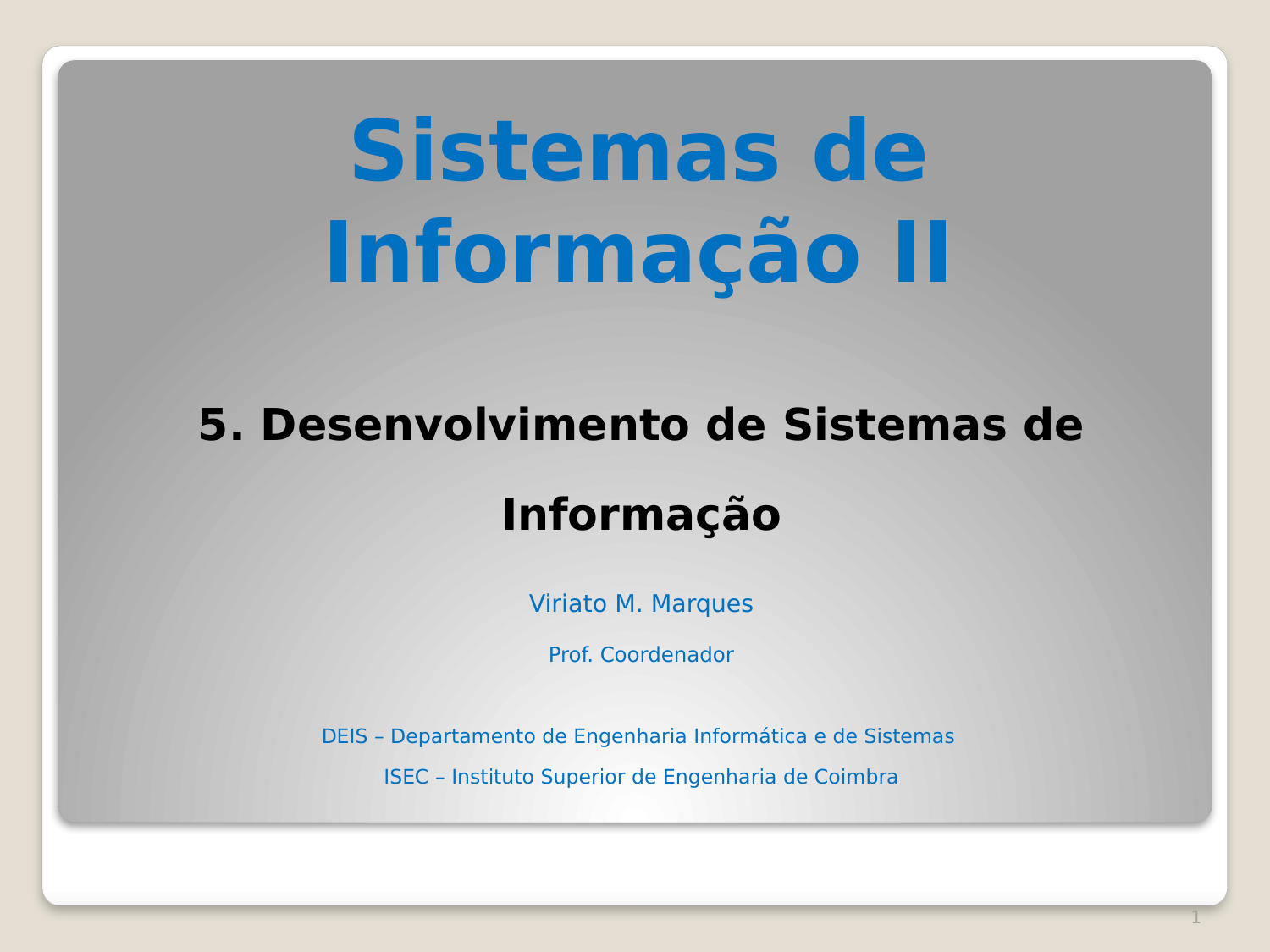

Sistemas de Informação II
5. Desenvolvimento de Sistemas de Informação

Viriato M. Marques

Prof. Coordenador

DEIS – Departamento de Engenharia Informática e de Sistemas
ISEC – Instituto Superior de Engenharia de Coimbra
1